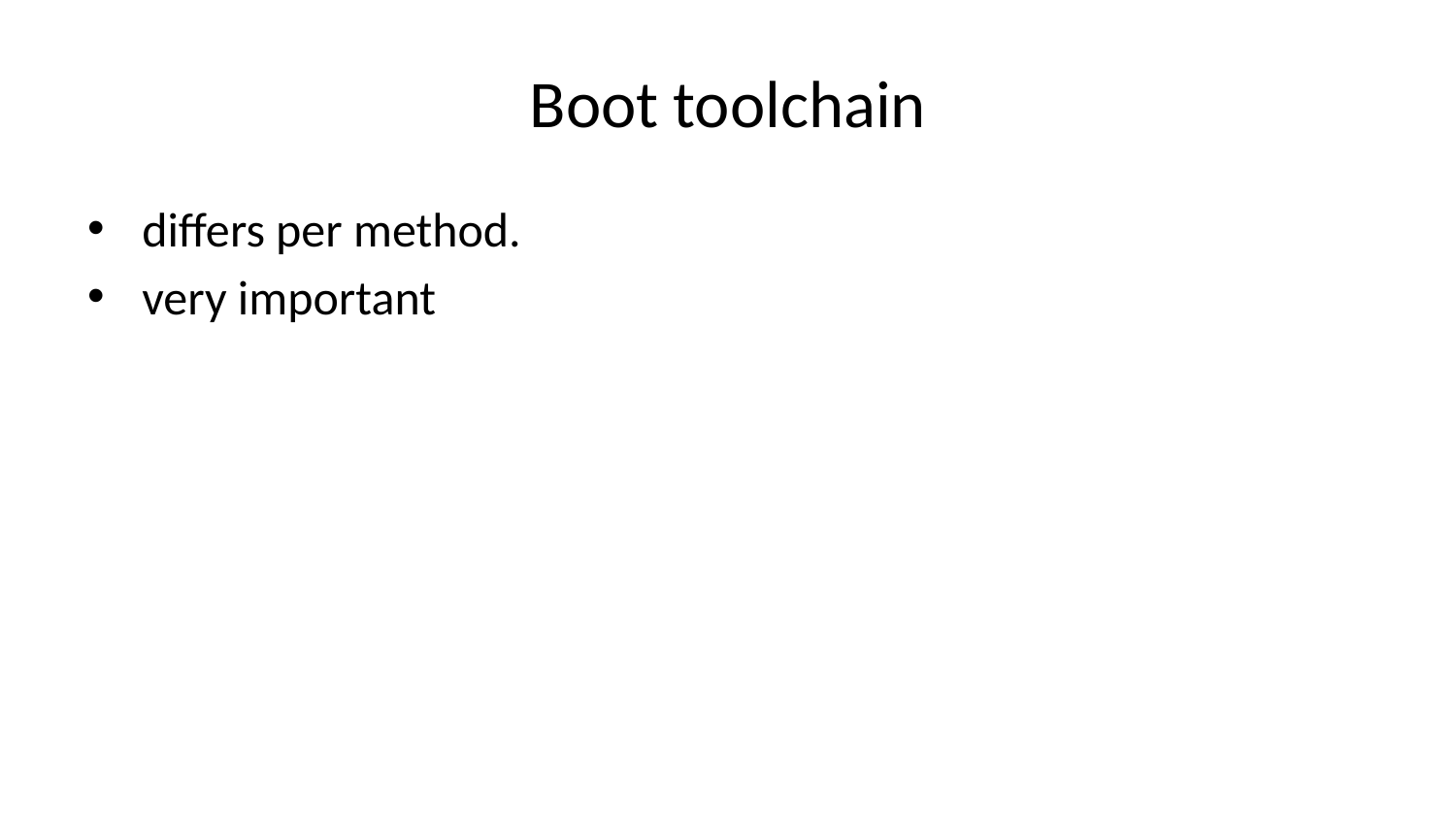

# Boot toolchain
differs per method.
very important